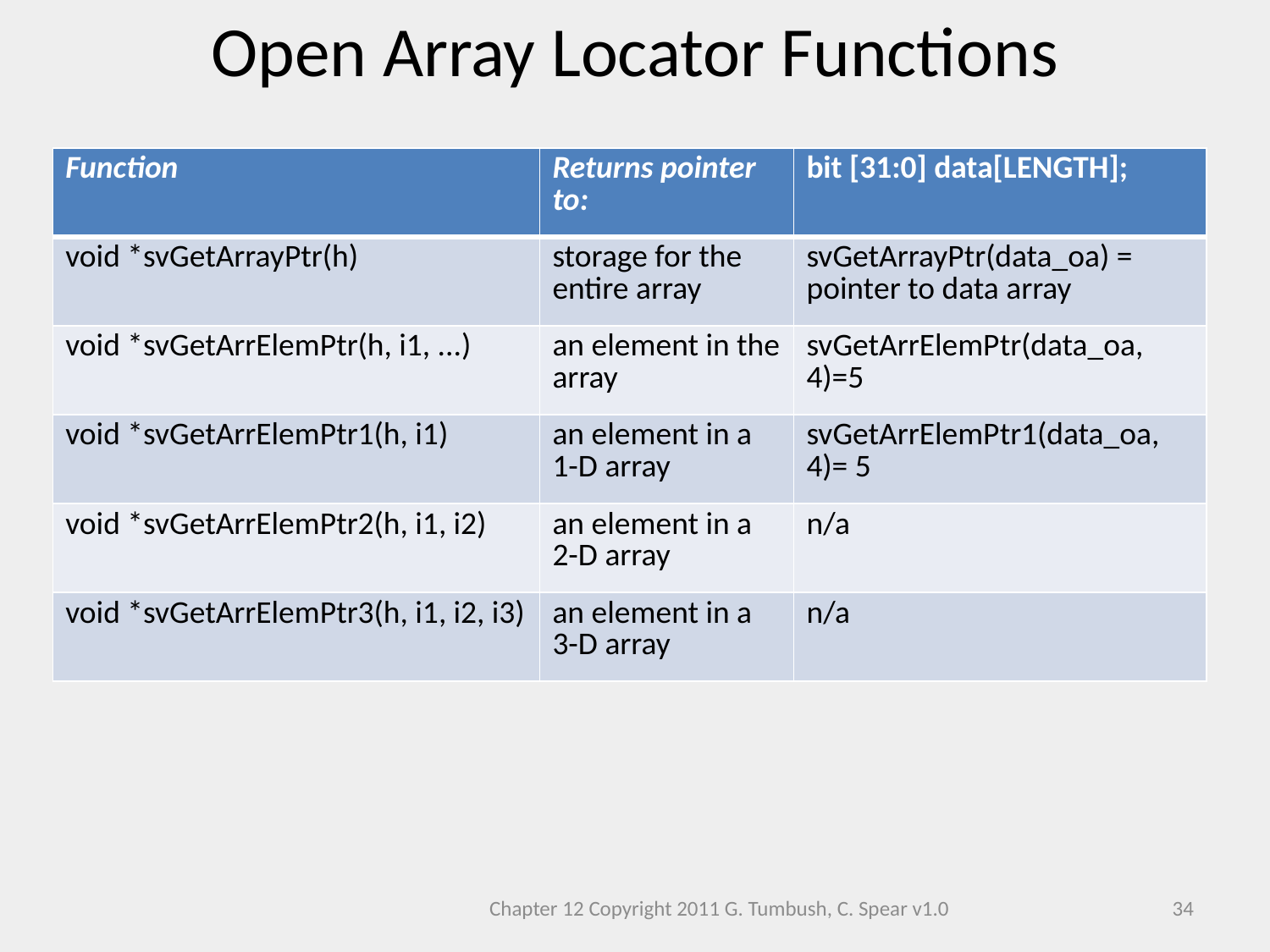

Open Array Locator Functions
| Function | Returns pointer to: | bit [31:0] data[LENGTH]; |
| --- | --- | --- |
| void \*svGetArrayPtr(h) | storage for the entire array | svGetArrayPtr(data\_oa) = pointer to data array |
| void \*svGetArrElemPtr(h, i1, ...) | an element in the array | svGetArrElemPtr(data\_oa, 4)=5 |
| void \*svGetArrElemPtr1(h, i1) | an element in a 1-D array | svGetArrElemPtr1(data\_oa, 4)= 5 |
| void \*svGetArrElemPtr2(h, i1, i2) | an element in a 2-D array | n/a |
| void \*svGetArrElemPtr3(h, i1, i2, i3) | an element in a 3-D array | n/a |
Chapter 12 Copyright 2011 G. Tumbush, C. Spear v1.0
34